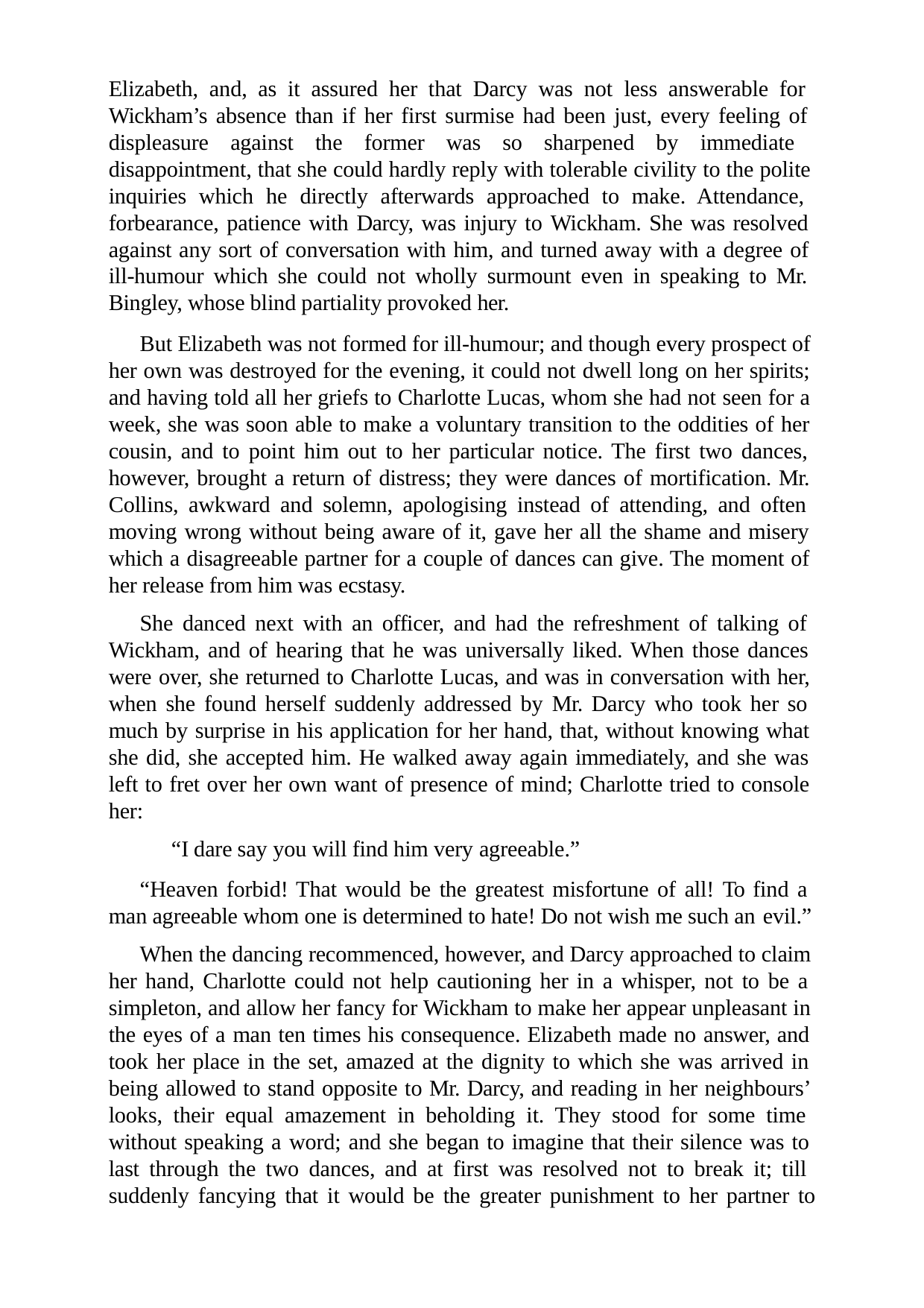

Elizabeth, and, as it assured her that Darcy was not less answerable for  Wickham’s absence than if her first surmise had been just, every feeling of  displeasure against the former was so sharpened by immediate  disappointment, that she could hardly reply with tolerable civility to the polite  inquiries which he directly afterwards approached to make. Attendance,  forbearance, patience with Darcy, was injury to Wickham. She was resolved  against any sort of conversation with him, and turned away with a degree of  ill-humour which she could not wholly surmount even in speaking to Mr.  Bingley, whose blind partiality provoked her.
But Elizabeth was not formed for ill-humour; and though every prospect of  her own was destroyed for the evening, it could not dwell long on her spirits;  and having told all her griefs to Charlotte Lucas, whom she had not seen for a  week, she was soon able to make a voluntary transition to the oddities of her  cousin, and to point him out to her particular notice. The first two dances,  however, brought a return of distress; they were dances of mortification. Mr.  Collins, awkward and solemn, apologising instead of attending, and often  moving wrong without being aware of it, gave her all the shame and misery  which a disagreeable partner for a couple of dances can give. The moment of  her release from him was ecstasy.
She danced next with an officer, and had the refreshment of talking of  Wickham, and of hearing that he was universally liked. When those dances  were over, she returned to Charlotte Lucas, and was in conversation with her,  when she found herself suddenly addressed by Mr. Darcy who took her so  much by surprise in his application for her hand, that, without knowing what  she did, she accepted him. He walked away again immediately, and she was  left to fret over her own want of presence of mind; Charlotte tried to console  her:
“I dare say you will find him very agreeable.”
“Heaven forbid! That would be the greatest misfortune of all! To find a  man agreeable whom one is determined to hate! Do not wish me such an evil.”
When the dancing recommenced, however, and Darcy approached to claim  her hand, Charlotte could not help cautioning her in a whisper, not to be a  simpleton, and allow her fancy for Wickham to make her appear unpleasant in  the eyes of a man ten times his consequence. Elizabeth made no answer, and  took her place in the set, amazed at the dignity to which she was arrived in  being allowed to stand opposite to Mr. Darcy, and reading in her neighbours’  looks, their equal amazement in beholding it. They stood for some time  without speaking a word; and she began to imagine that their silence was to  last through the two dances, and at first was resolved not to break it; till  suddenly fancying that it would be the greater punishment to her partner to